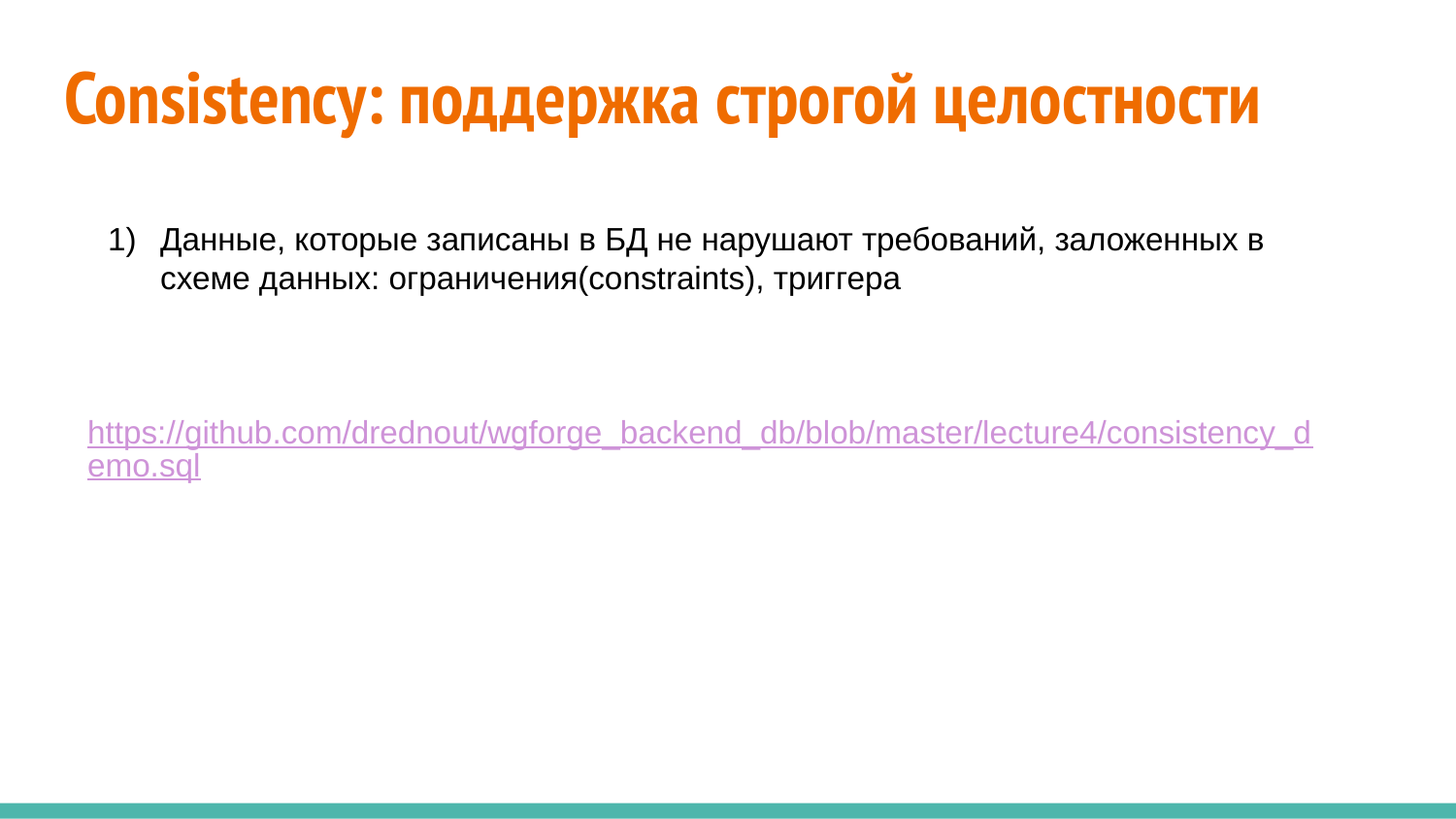

# Consistency: поддержка строгой целостности
Данные, которые записаны в БД не нарушают требований, заложенных в схеме данных: ограничения(constraints), триггера

https://github.com/drednout/wgforge_backend_db/blob/master/lecture4/consistency_demo.sql